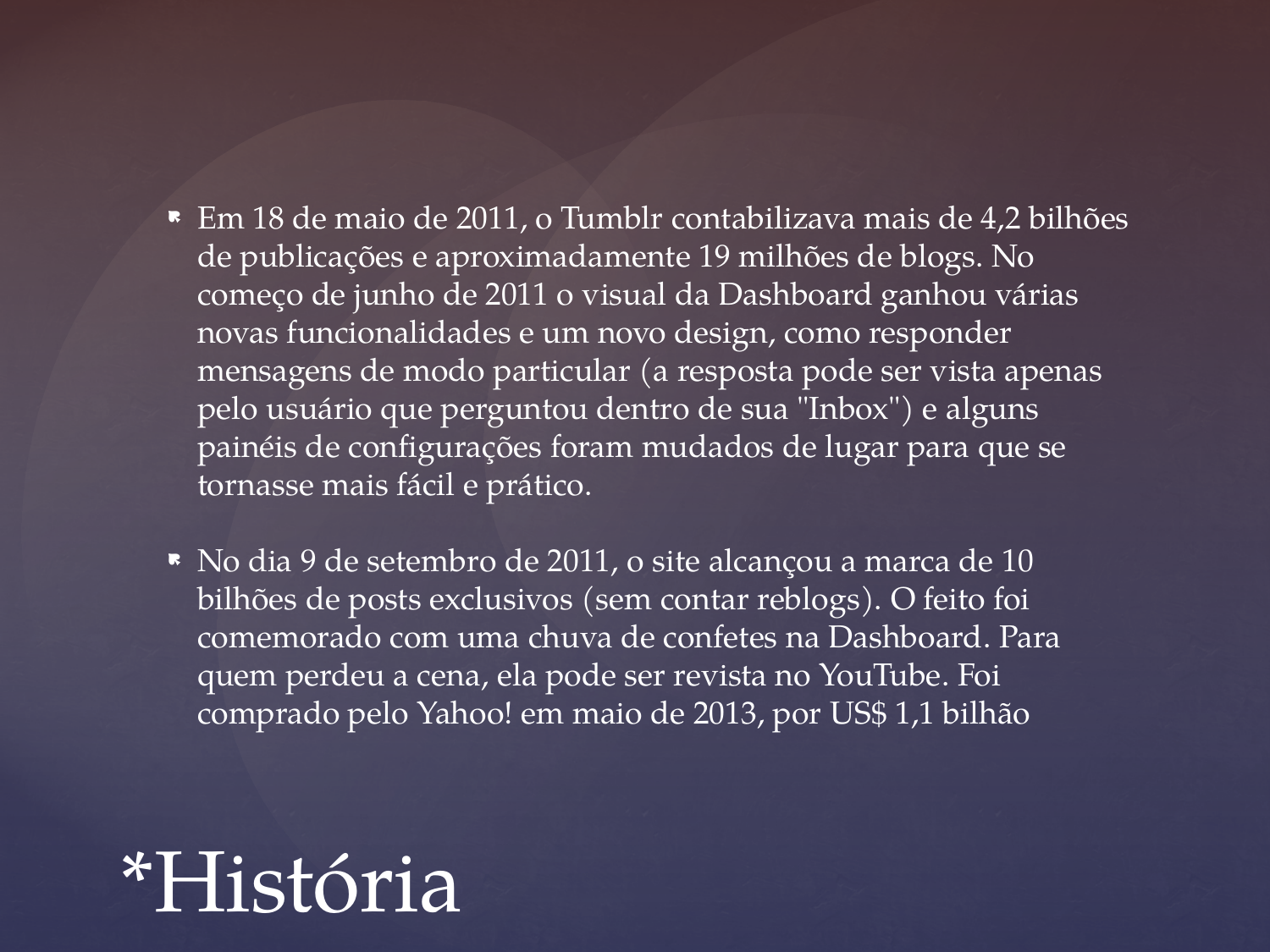

Em 18 de maio de 2011, o Tumblr contabilizava mais de 4,2 bilhões de publicações e aproximadamente 19 milhões de blogs. No começo de junho de 2011 o visual da Dashboard ganhou várias novas funcionalidades e um novo design, como responder mensagens de modo particular (a resposta pode ser vista apenas pelo usuário que perguntou dentro de sua "Inbox") e alguns painéis de configurações foram mudados de lugar para que se tornasse mais fácil e prático.

No dia 9 de setembro de 2011, o site alcançou a marca de 10 bilhões de posts exclusivos (sem contar reblogs). O feito foi comemorado com uma chuva de confetes na Dashboard. Para quem perdeu a cena, ela pode ser revista no YouTube. Foi comprado pelo Yahoo! em maio de 2013, por US$ 1,1 bilhão
*História